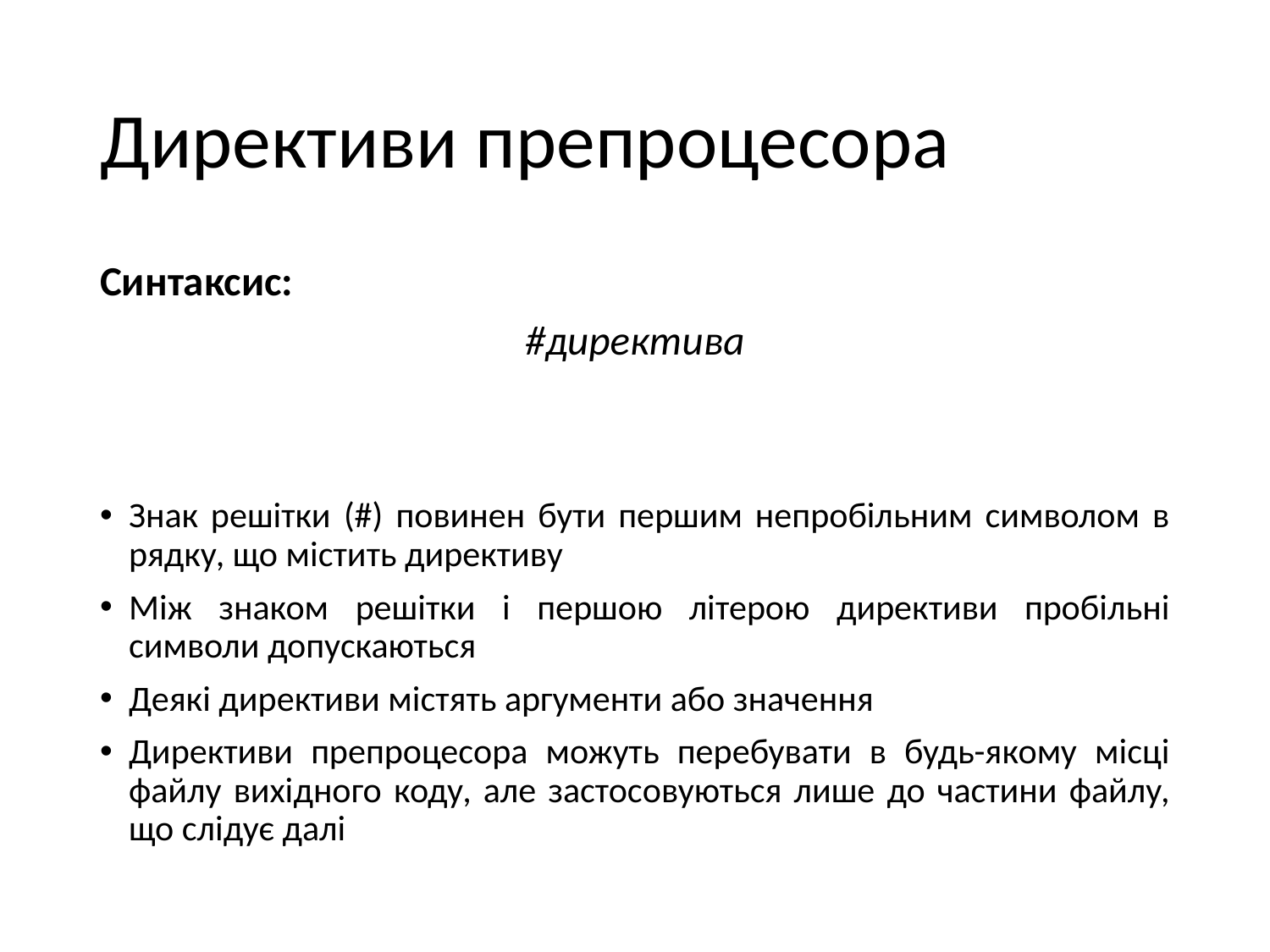

# Директиви препроцесора
Синтаксис:
#директива

Знак решітки (#) повинен бути першим непробільним символом в рядку, що містить директиву
Між знаком решітки і першою літерою директиви пробільні символи допускаються
Деякі директиви містять аргументи або значення
Директиви препроцесора можуть перебувати в будь-якому місці файлу вихідного коду, але застосовуються лише до частини файлу, що слідує далі